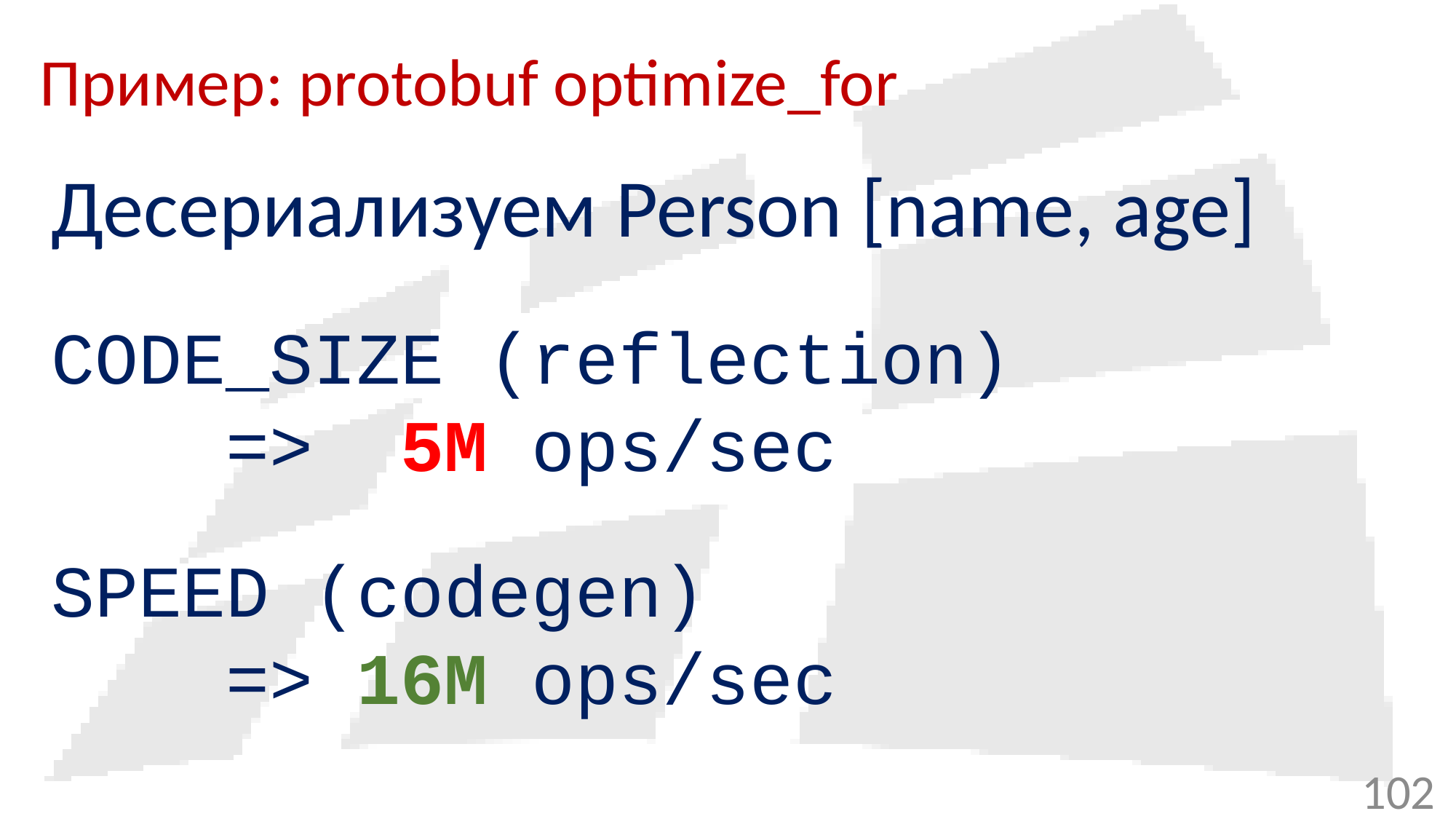

# Пример: protobuf optimize_for
Десериализуем Person [name, age]

CODE_SIZE (reflection)
    =>  5M ops/sec

SPEED (codegen)
    => 16M ops/sec
102